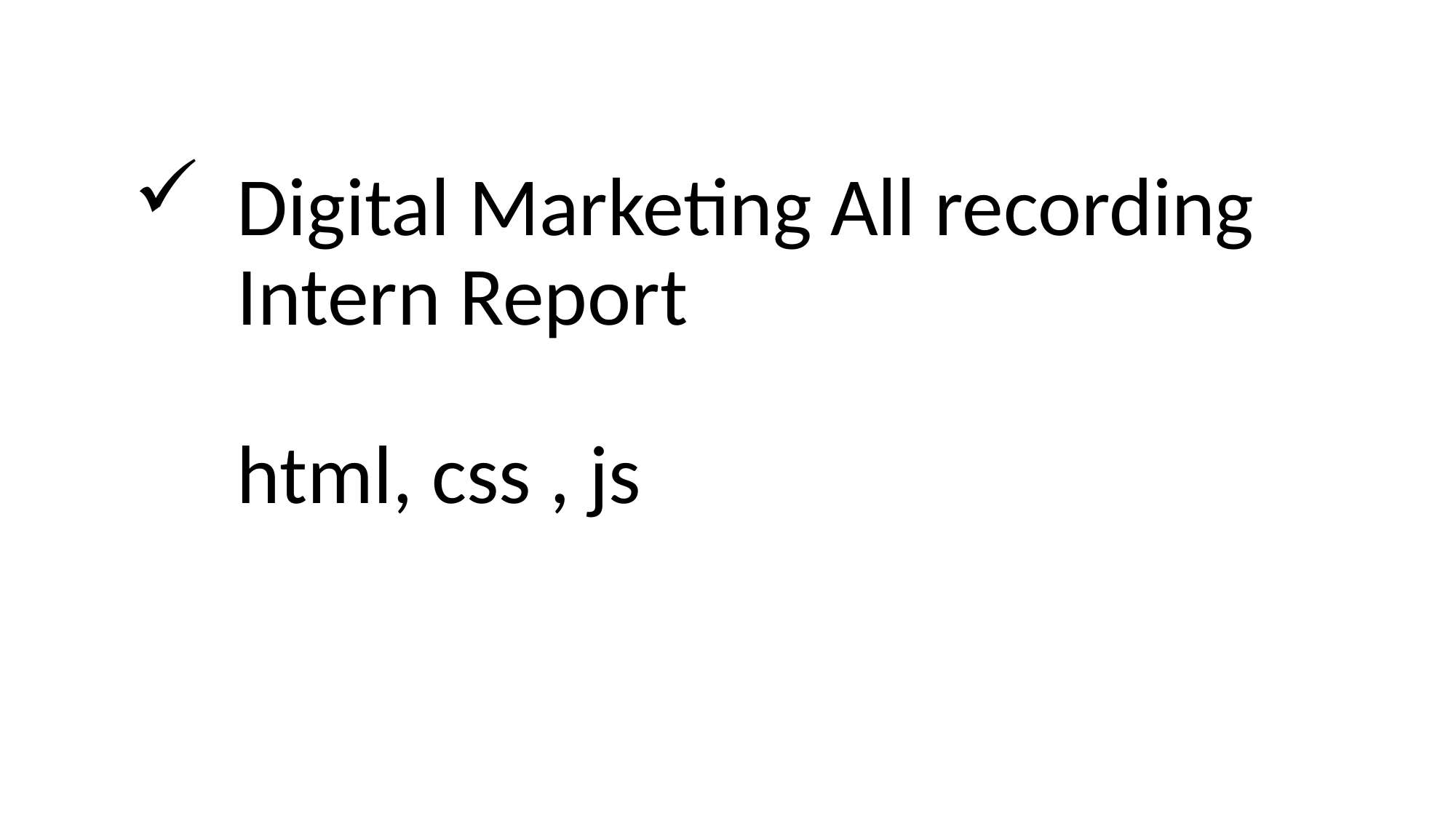

# Digital Marketing All recording Intern Report html, css , js